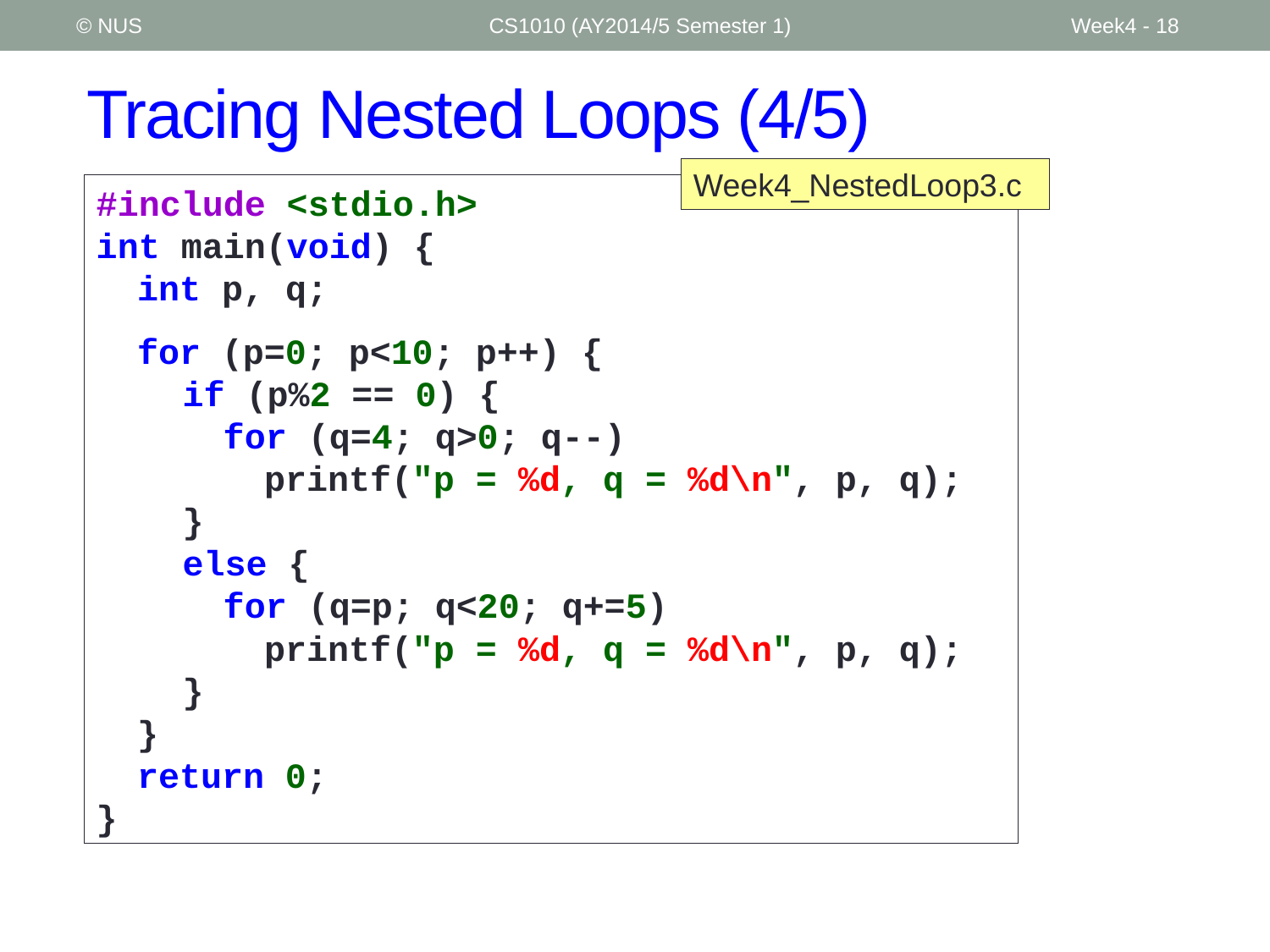

© NUS
CS1010 (AY2014/5 Semester 1)
Week4 - 18
# Tracing Nested Loops (4/5)
Week4_NestedLoop3.c
#include <stdio.h>
int main(void) {
	int p, q;

	for (p=0; p<10; p++) {
		if (p%2 == 0) {
			for (q=4; q>0; q--)
				printf("p = %d, q = %d\n", p, q);
		}
		else {
			for (q=p; q<20; q+=5)
				printf("p = %d, q = %d\n", p, q);
		}
	}
	return 0;
}